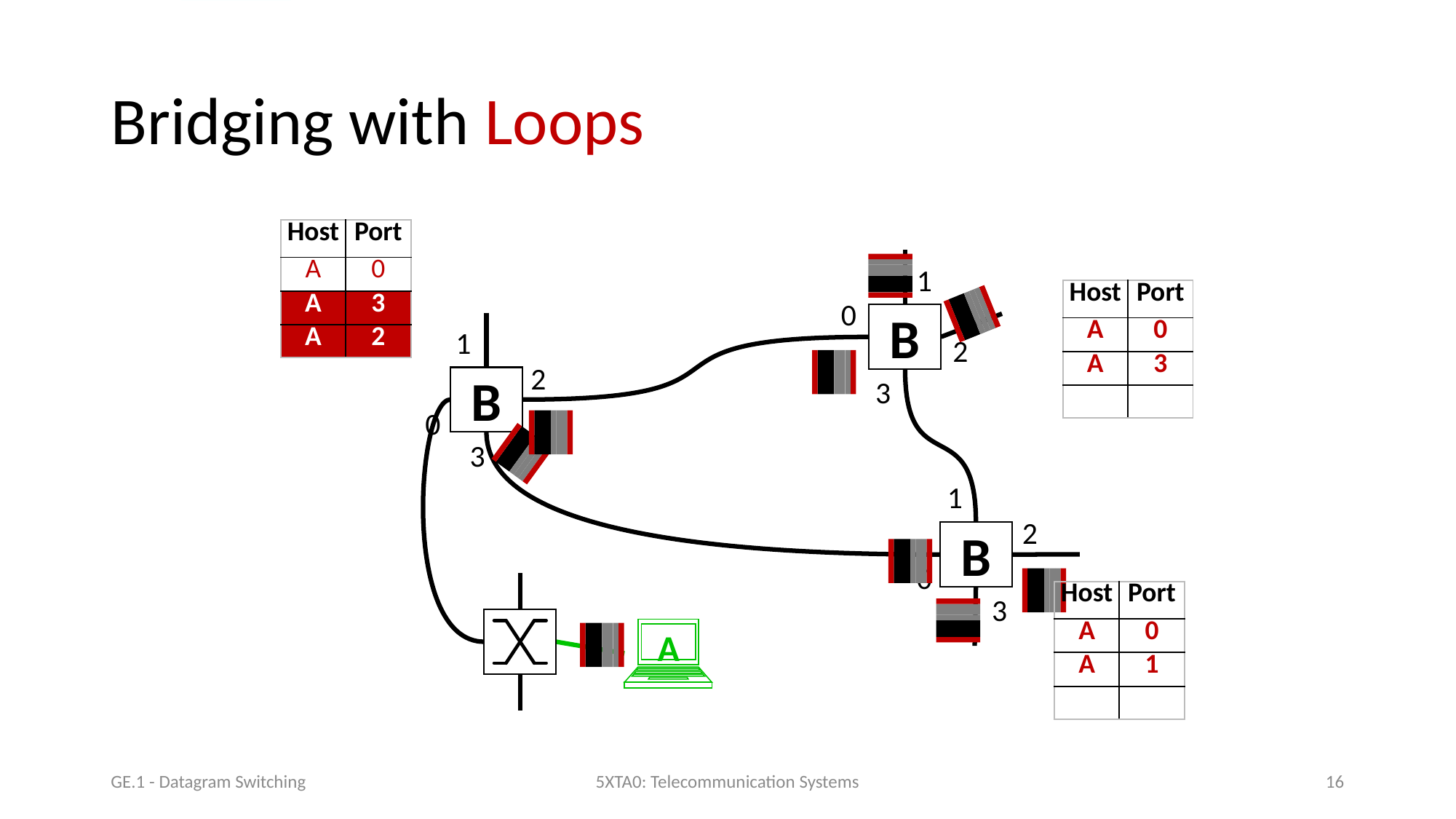

# Bridging with Loops
| Host | Port |
| --- | --- |
| A | 0 |
| A | 3 |
| A | 2 |

1
| Host | Port |
| --- | --- |
| A | 0 |
| A | 3 |
|  |  |

0
B
1
2

2
B
3
0

3
1
2
B

0

| Host | Port |
| --- | --- |
| A | 0 |
| A | 1 |
|  |  |
3

A

GE.1 - Datagram Switching
5XTA0: Telecommunication Systems
16